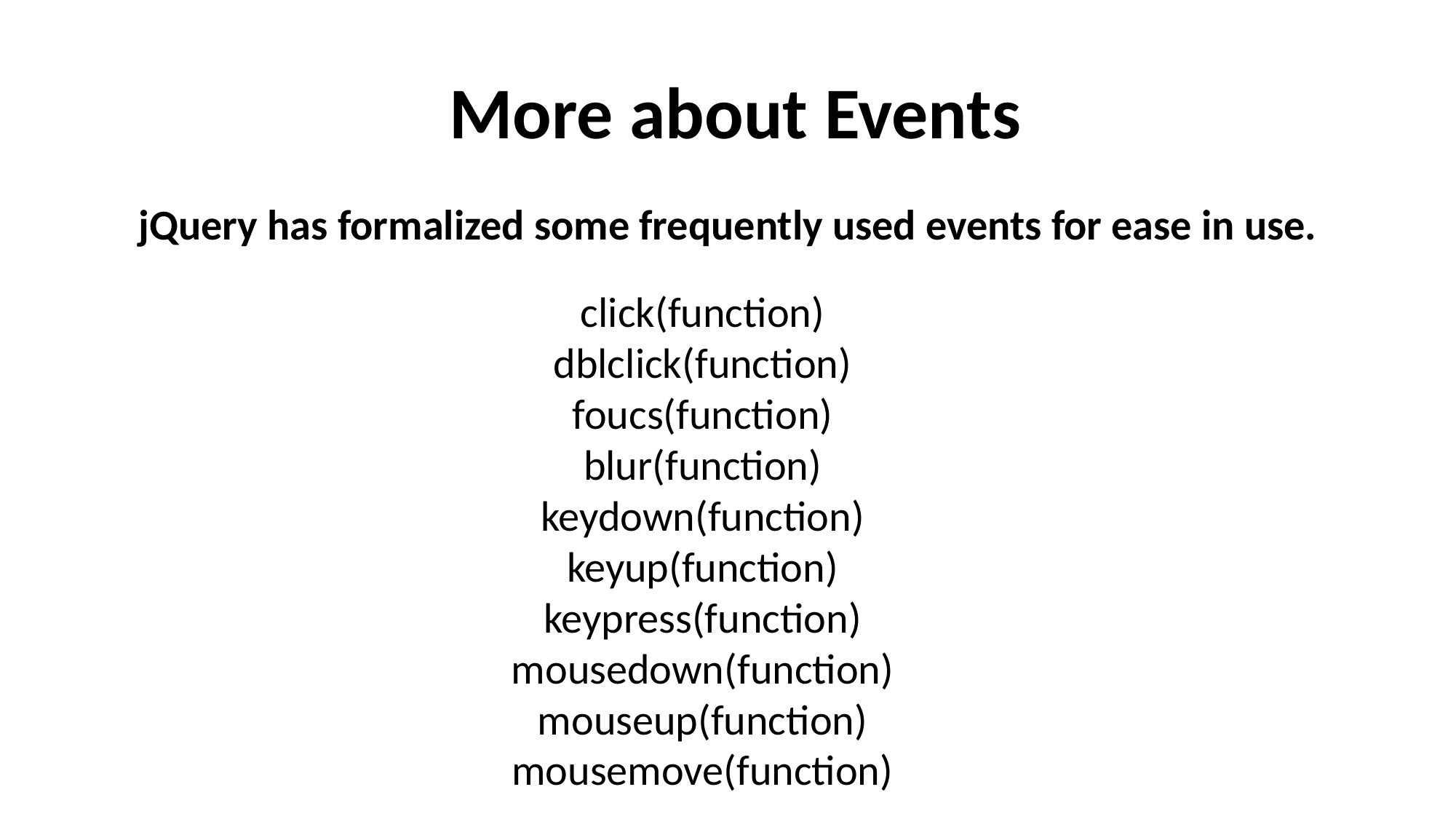

More about Events
jQuery has formalized some frequently used events for ease in use.
click(function)
dblclick(function)
foucs(function)
blur(function)
keydown(function)
keyup(function)
keypress(function)
mousedown(function)
mouseup(function)
mousemove(function)